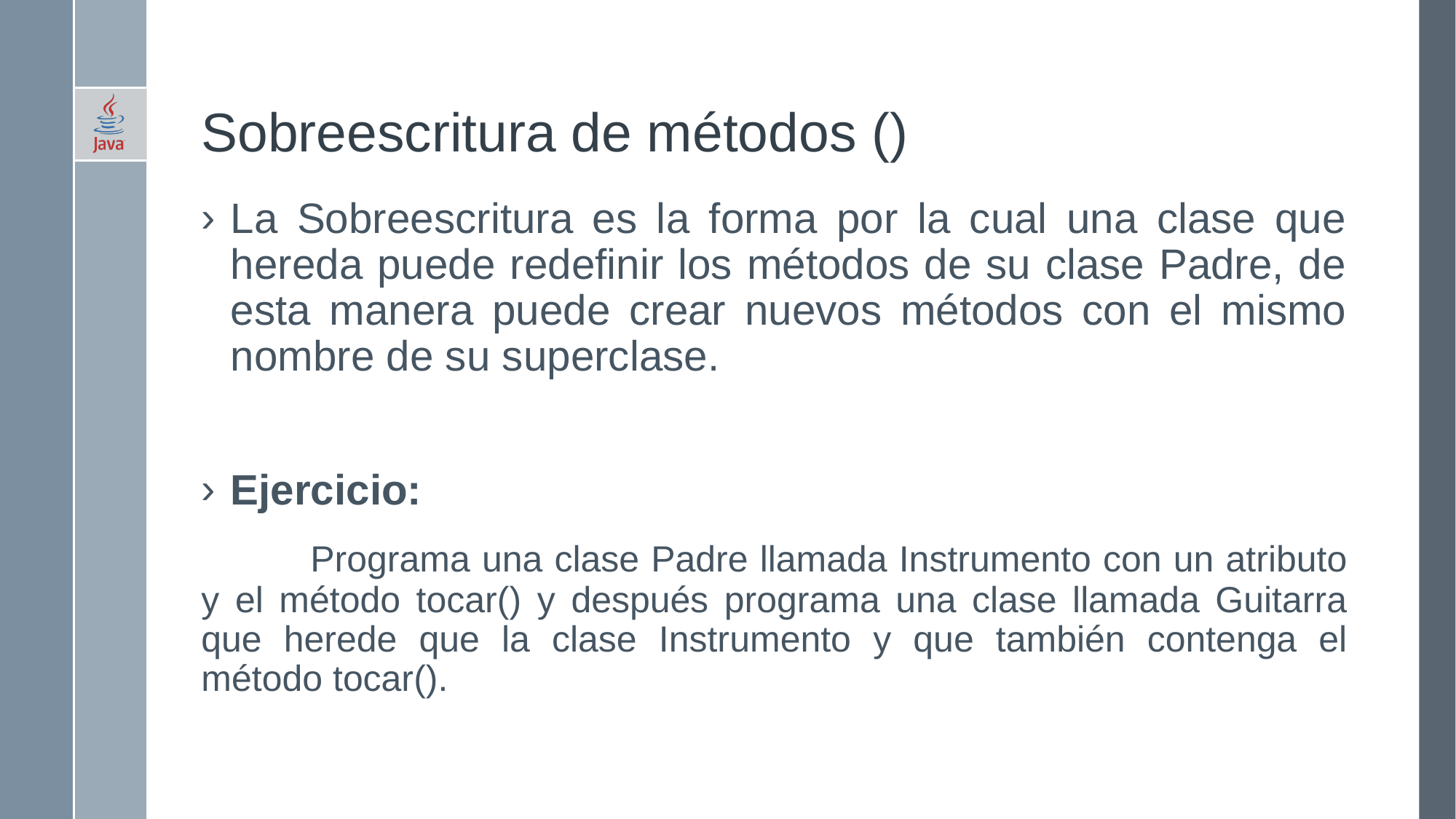

# Sobreescritura de métodos ()
La Sobreescritura es la forma por la cual una clase que hereda puede redefinir los métodos de su clase Padre, de esta manera puede crear nuevos métodos con el mismo nombre de su superclase.

Ejercicio:
	Programa una clase Padre llamada Instrumento con un atributo y el método tocar() y después programa una clase llamada Guitarra que herede que la clase Instrumento y que también contenga el método tocar().